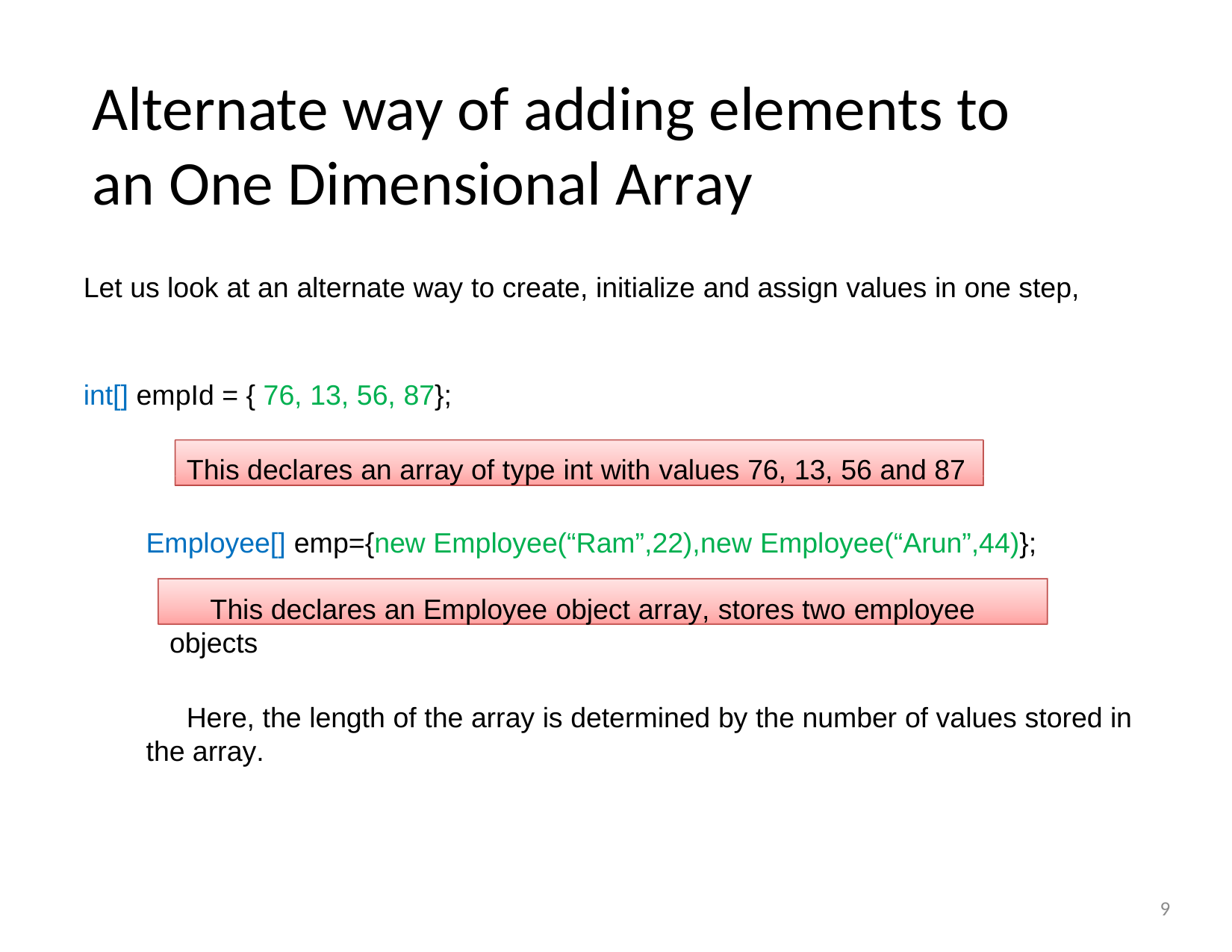

Alternate way of adding elements to an One Dimensional Array
Let us look at an alternate way to create, initialize and assign values in one step,

int[] empId = { 76, 13, 56, 87};
This declares an array of type int with values 76, 13, 56 and 87 Employee[] emp={new Employee(“Ram”,22),new Employee(“Arun”,44)};

This declares an Employee object array, stores two employee objects

Here, the length of the array is determined by the number of values stored in the array.

9